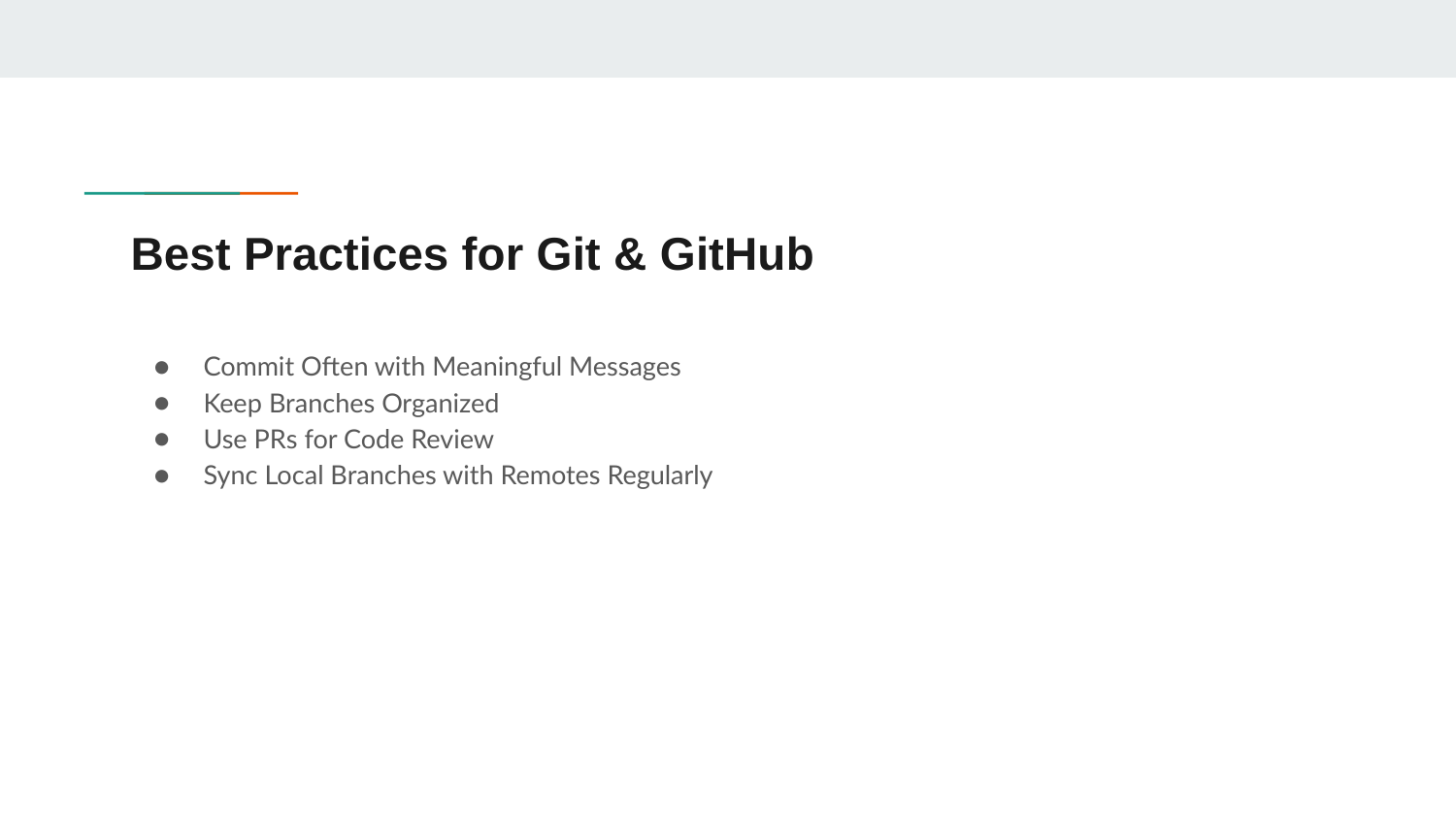

# Best Practices for Git & GitHub
Commit Often with Meaningful Messages
Keep Branches Organized
Use PRs for Code Review
Sync Local Branches with Remotes Regularly